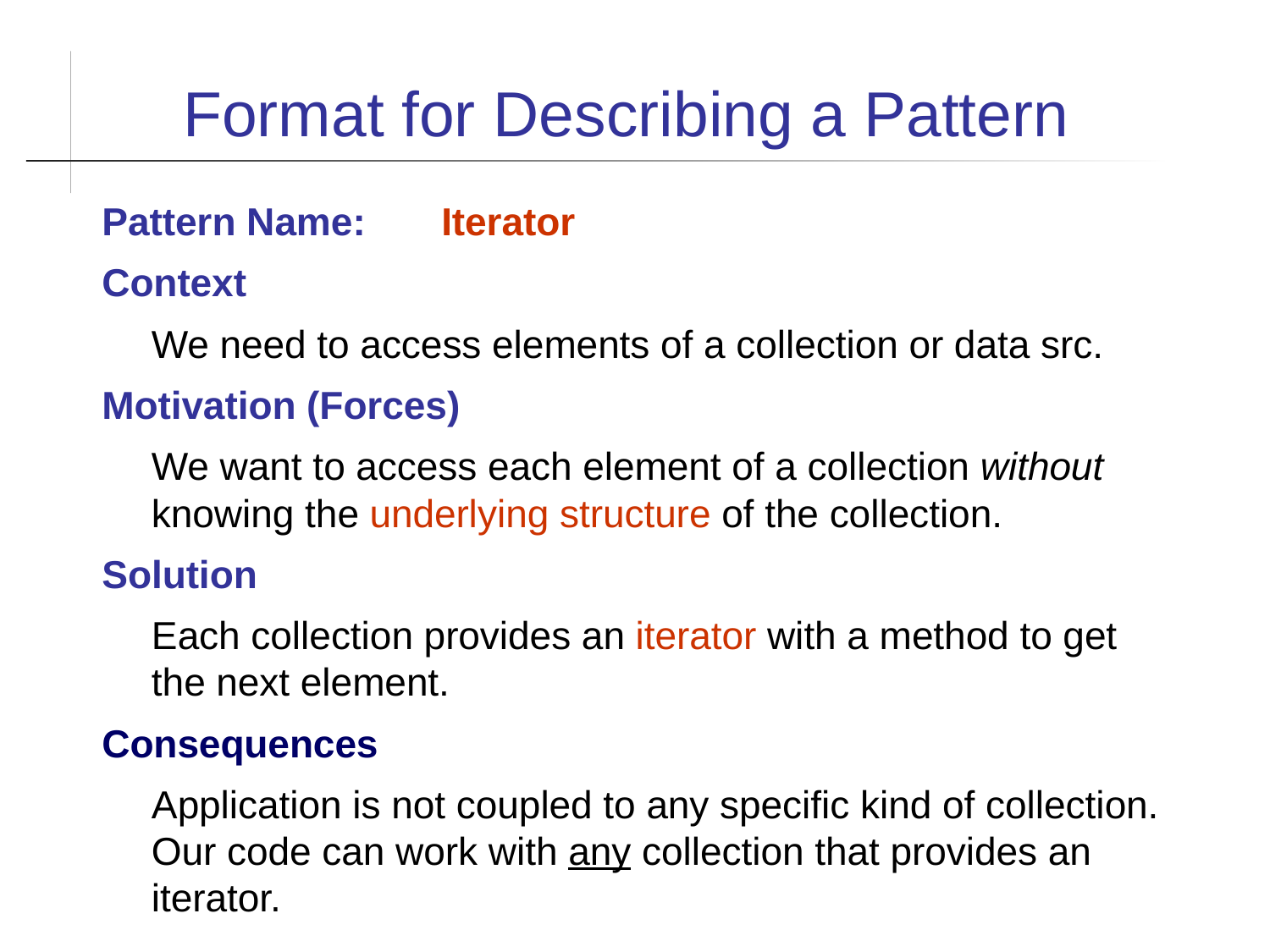

Format for Describing a Pattern
Pattern Name:       Iterator
Context
	We need to access elements of a collection or data src.
Motivation (Forces)
	We want to access each element of a collection without knowing the underlying structure of the collection.
Solution
	Each collection provides an iterator with a method to get the next element.
Consequences
	Application is not coupled to any specific kind of collection. Our code can work with any collection that provides an iterator.